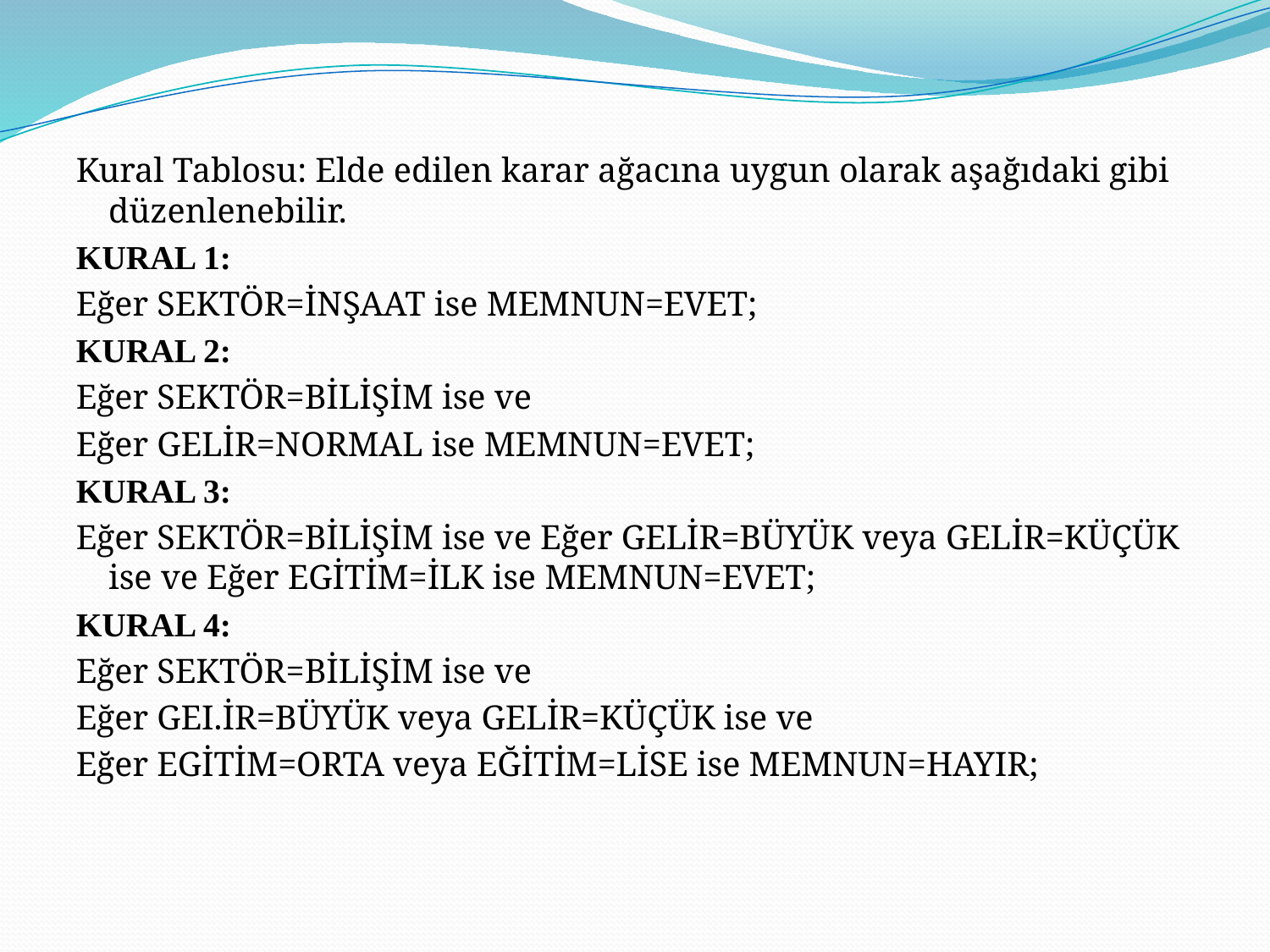

Kural Tablosu: Elde edilen karar ağacına uygun olarak aşağıdaki gibi düzenlenebilir.
KURAL 1:
Eğer SEKTÖR=İNŞAAT ise MEMNUN=EVET;
KURAL 2:
Eğer SEKTÖR=BİLİŞİM ise ve
Eğer GELİR=NORMAL ise MEMNUN=EVET;
KURAL 3:
Eğer SEKTÖR=BİLİŞİM ise ve Eğer GELİR=BÜYÜK veya GELİR=KÜÇÜK ise ve Eğer EGİTİM=İLK ise MEMNUN=EVET;
KURAL 4:
Eğer SEKTÖR=BİLİŞİM ise ve
Eğer GEI.İR=BÜYÜK veya GELİR=KÜÇÜK ise ve
Eğer EGİTİM=ORTA veya EĞİTİM=LİSE ise MEMNUN=HAYIR;